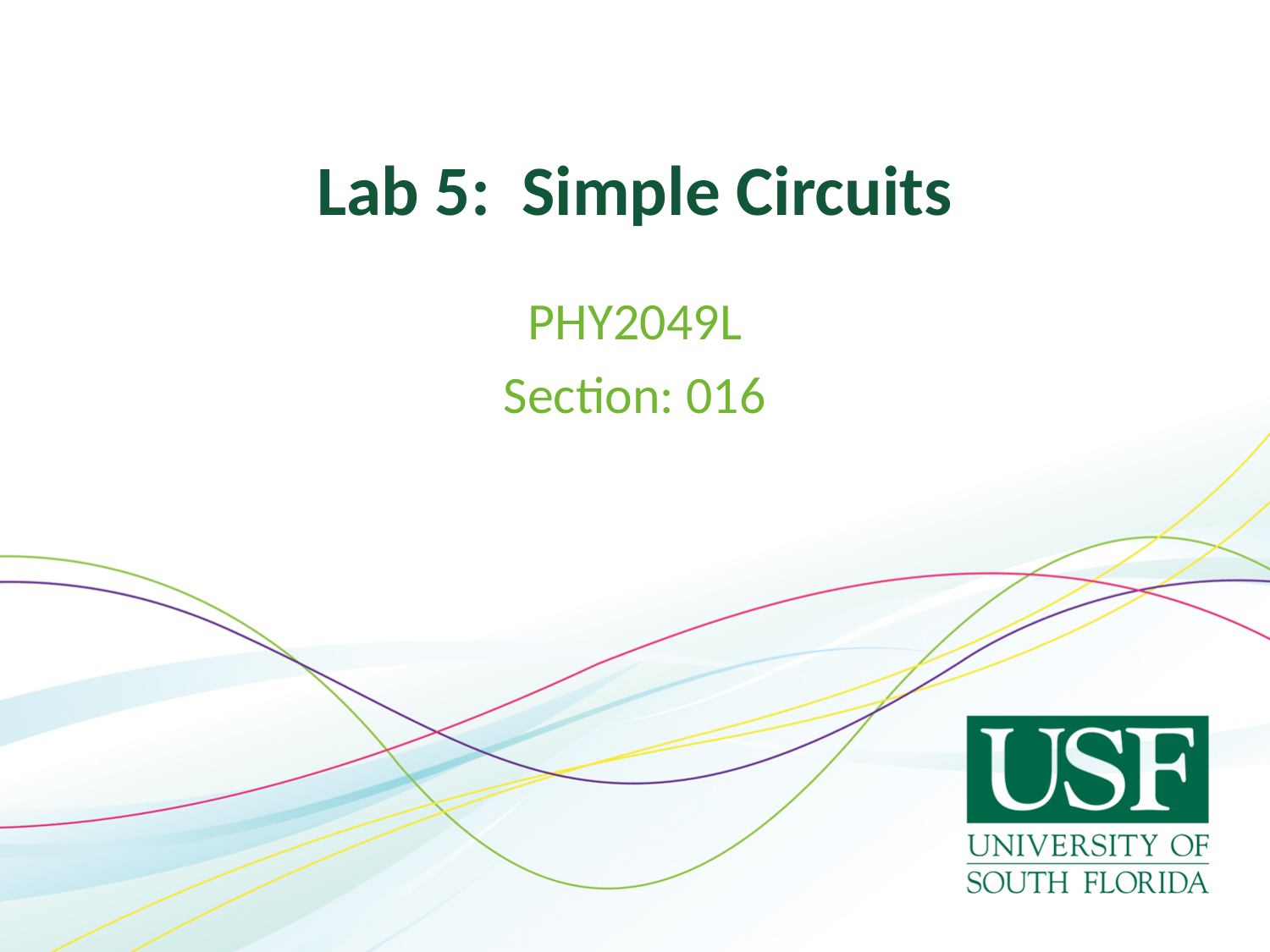

# Lab 5:  Simple Circuits
PHY2049L
Section: 016